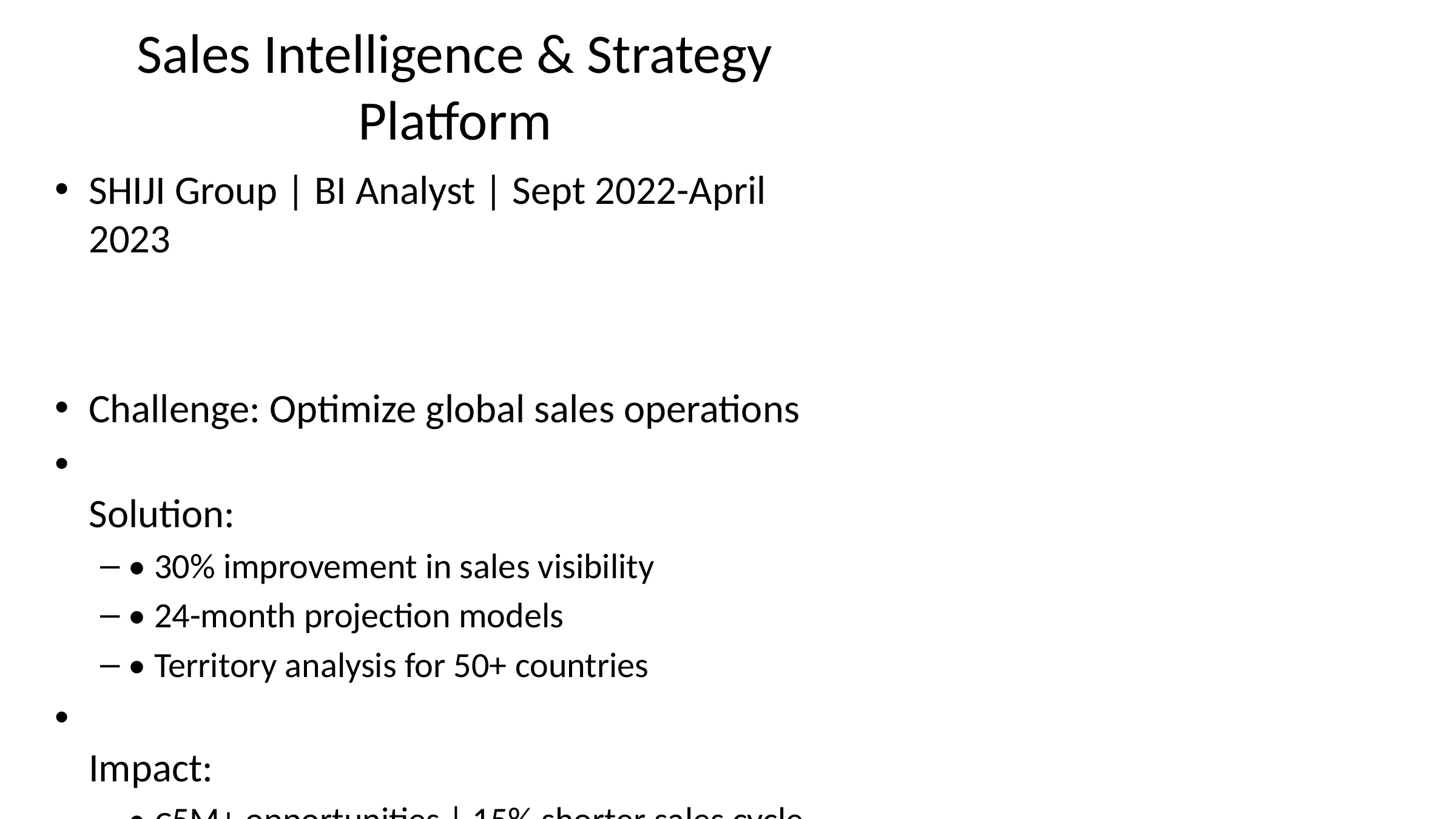

# Sales Intelligence & Strategy Platform
SHIJI Group | BI Analyst | Sept 2022-April 2023

Challenge: Optimize global sales operations
Solution:
• 30% improvement in sales visibility
• 24-month projection models
• Territory analysis for 50+ countries
Impact:
• €5M+ opportunities | 15% shorter sales cycle